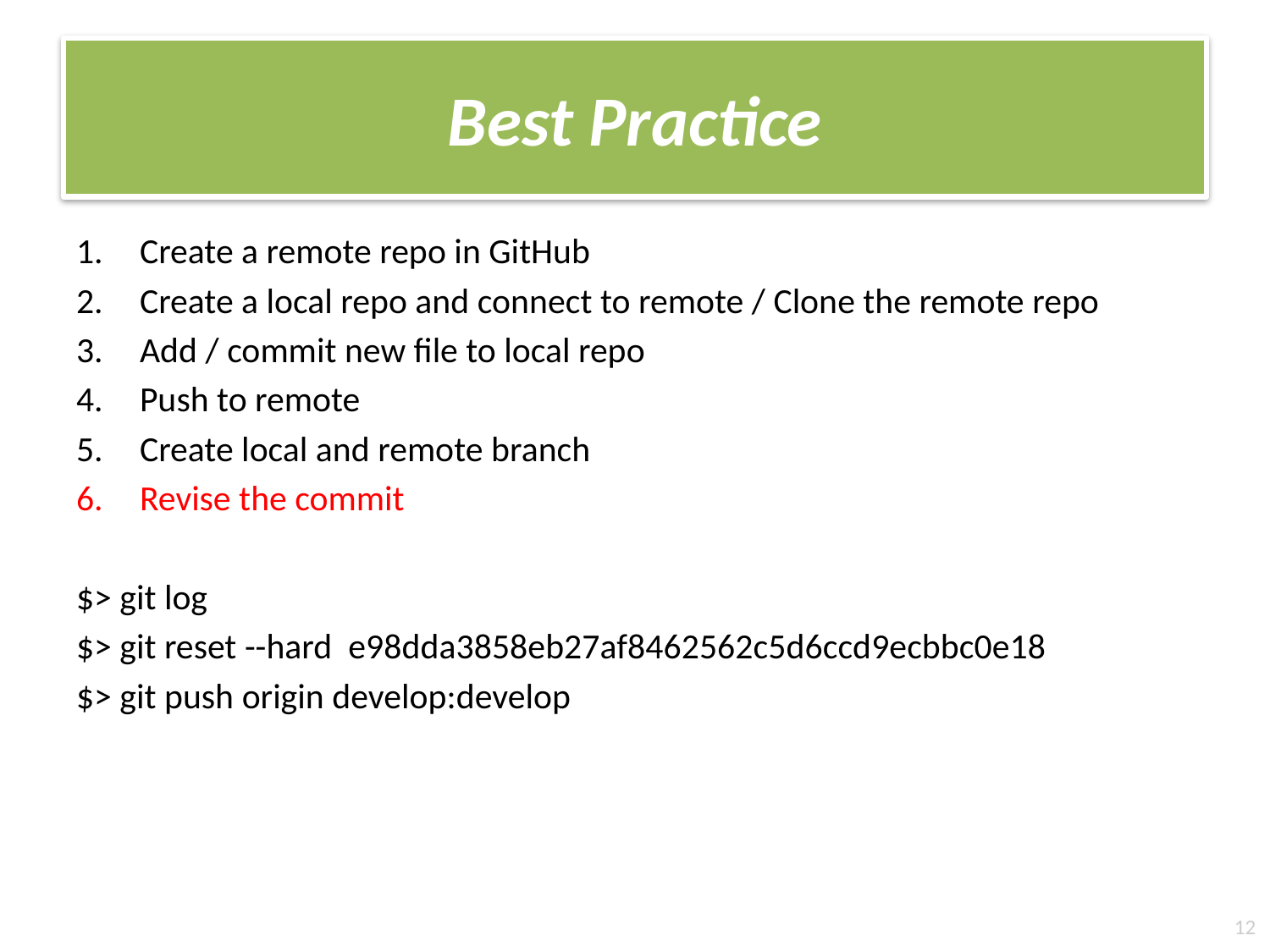

# Best Practice
Create a remote repo in GitHub
Create a local repo and connect to remote / Clone the remote repo
Add / commit new file to local repo
Push to remote
Create local and remote branch
Revise the commit

$> git log
$> git reset --hard  e98dda3858eb27af8462562c5d6ccd9ecbbc0e18
$> git push origin develop:develop

12